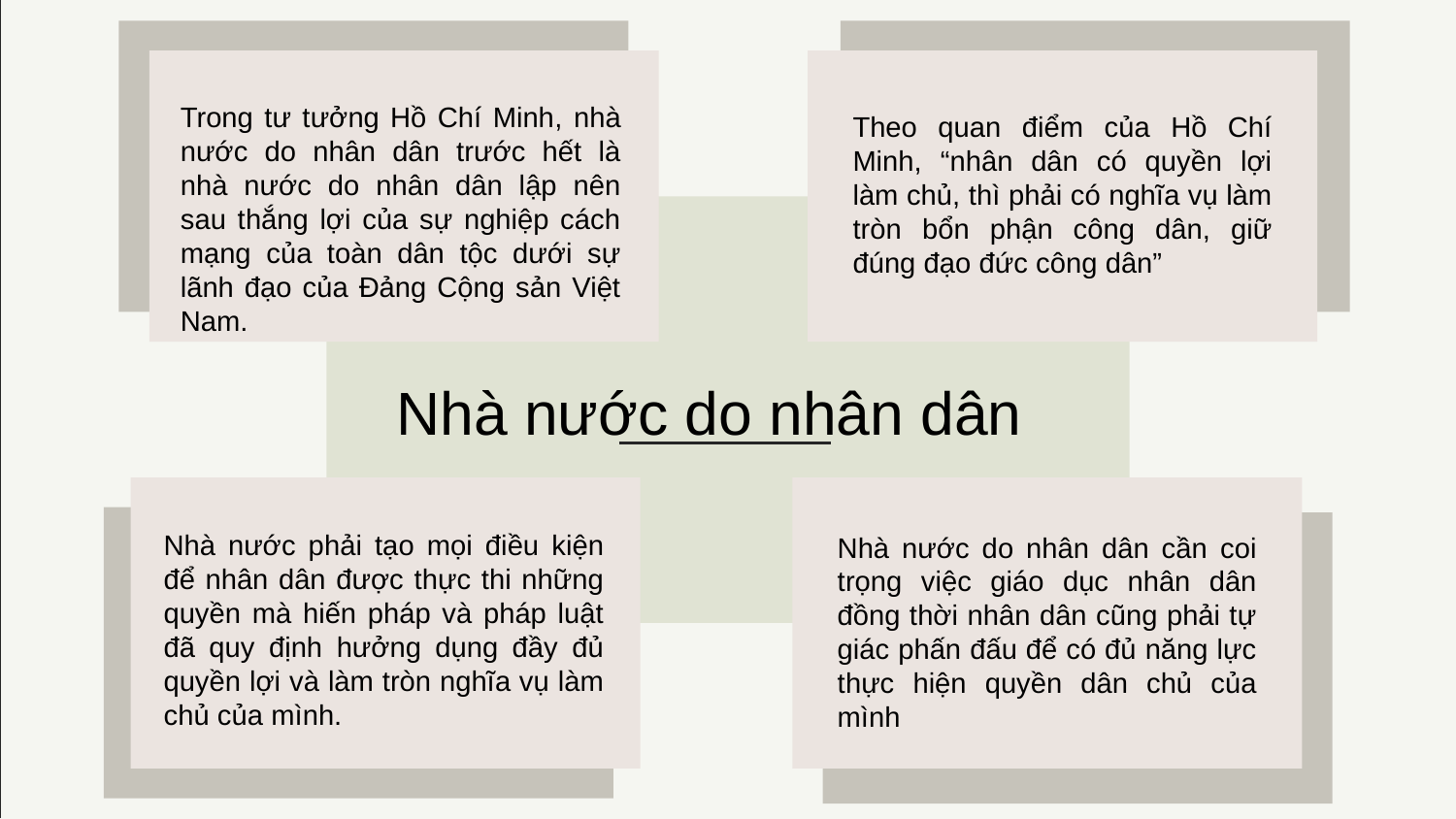

Trong tư tưởng Hồ Chí Minh, nhà nước do nhân dân trước hết là nhà nước do nhân dân lập nên sau thắng lợi của sự nghiệp cách mạng của toàn dân tộc dưới sự lãnh đạo của Đảng Cộng sản Việt Nam.
Theo quan điểm của Hồ Chí Minh, “nhân dân có quyền lợi làm chủ, thì phải có nghĩa vụ làm tròn bổn phận công dân, giữ đúng đạo đức công dân”

Nhà nước do nhân dân

Nhà nước phải tạo mọi điều kiện để nhân dân được thực thi những quyền mà hiến pháp và pháp luật đã quy định hưởng dụng đầy đủ quyền lợi và làm tròn nghĩa vụ làm chủ của mình.

Nhà nước do nhân dân cần coi trọng việc giáo dục nhân dân đồng thời nhân dân cũng phải tự giác phấn đấu để có đủ năng lực thực hiện quyền dân chủ của mình